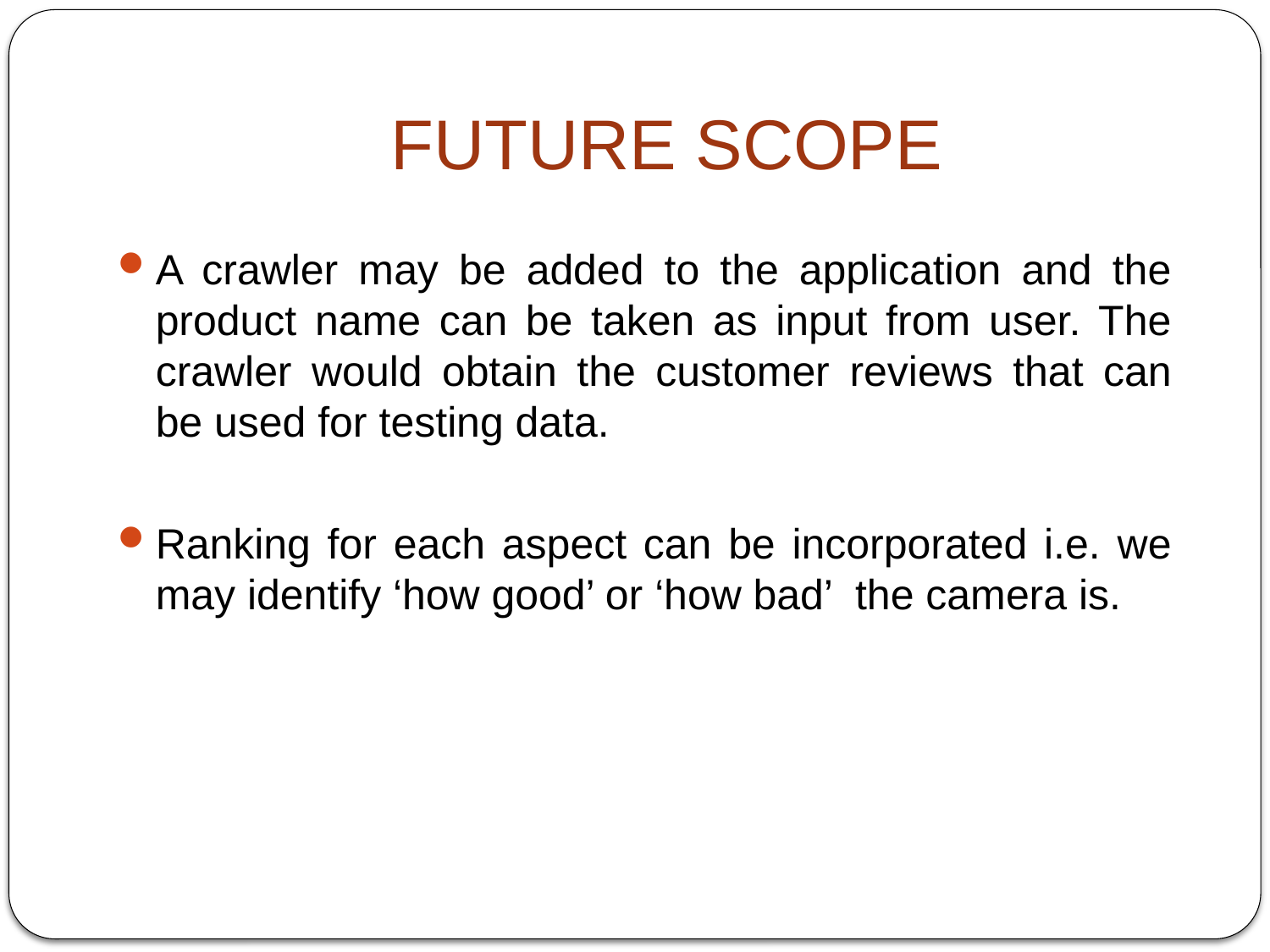

# FUTURE SCOPE
A crawler may be added to the application and the product name can be taken as input from user. The crawler would obtain the customer reviews that can be used for testing data.

Ranking for each aspect can be incorporated i.e. we may identify ‘how good’ or ‘how bad’  the camera is.